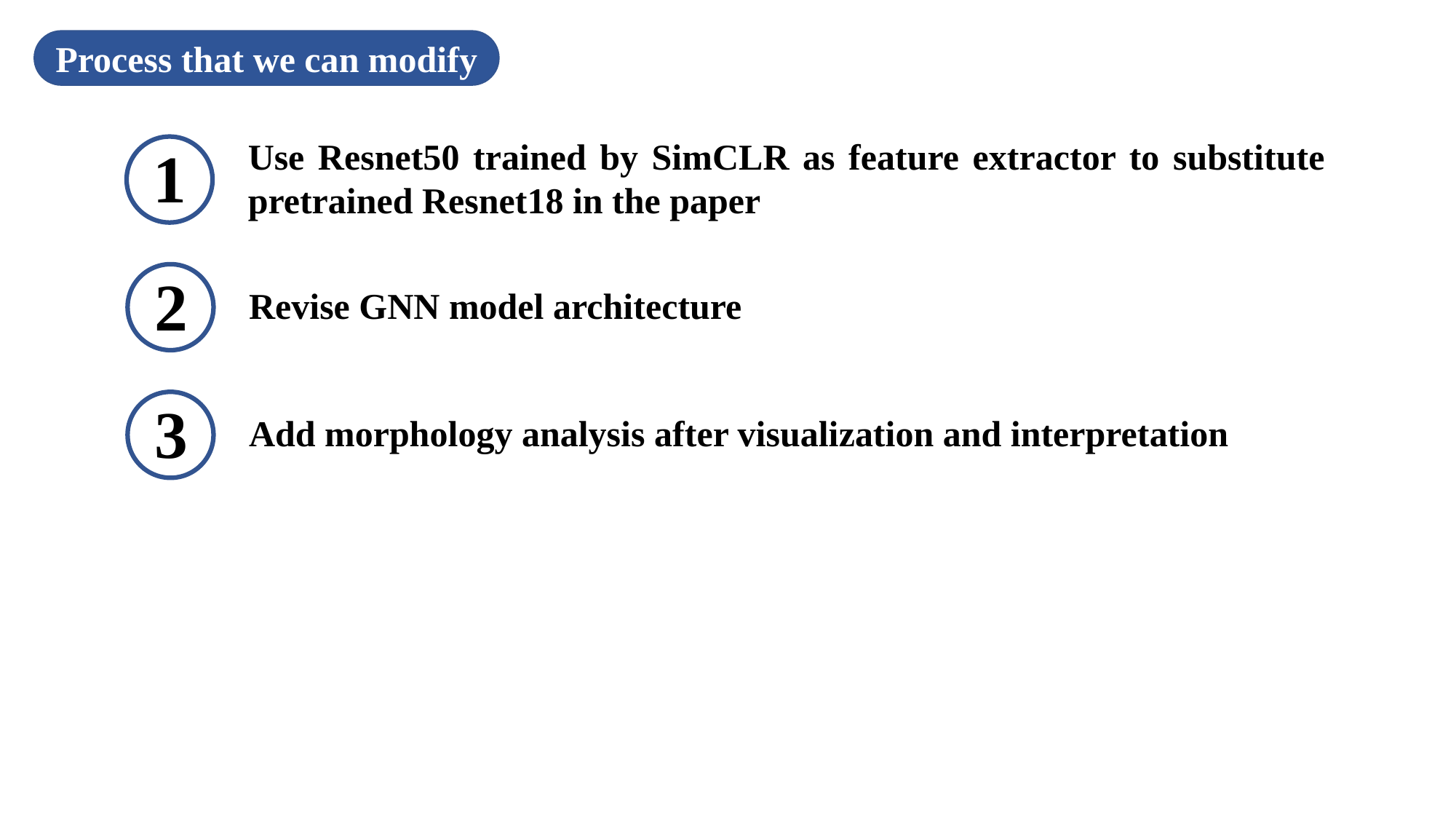

Process that we can modify
Use Resnet50 trained by SimCLR as feature extractor to substitute pretrained Resnet18 in the paper
1

Revise GNN model architecture
2

Add morphology analysis after visualization and interpretation
3